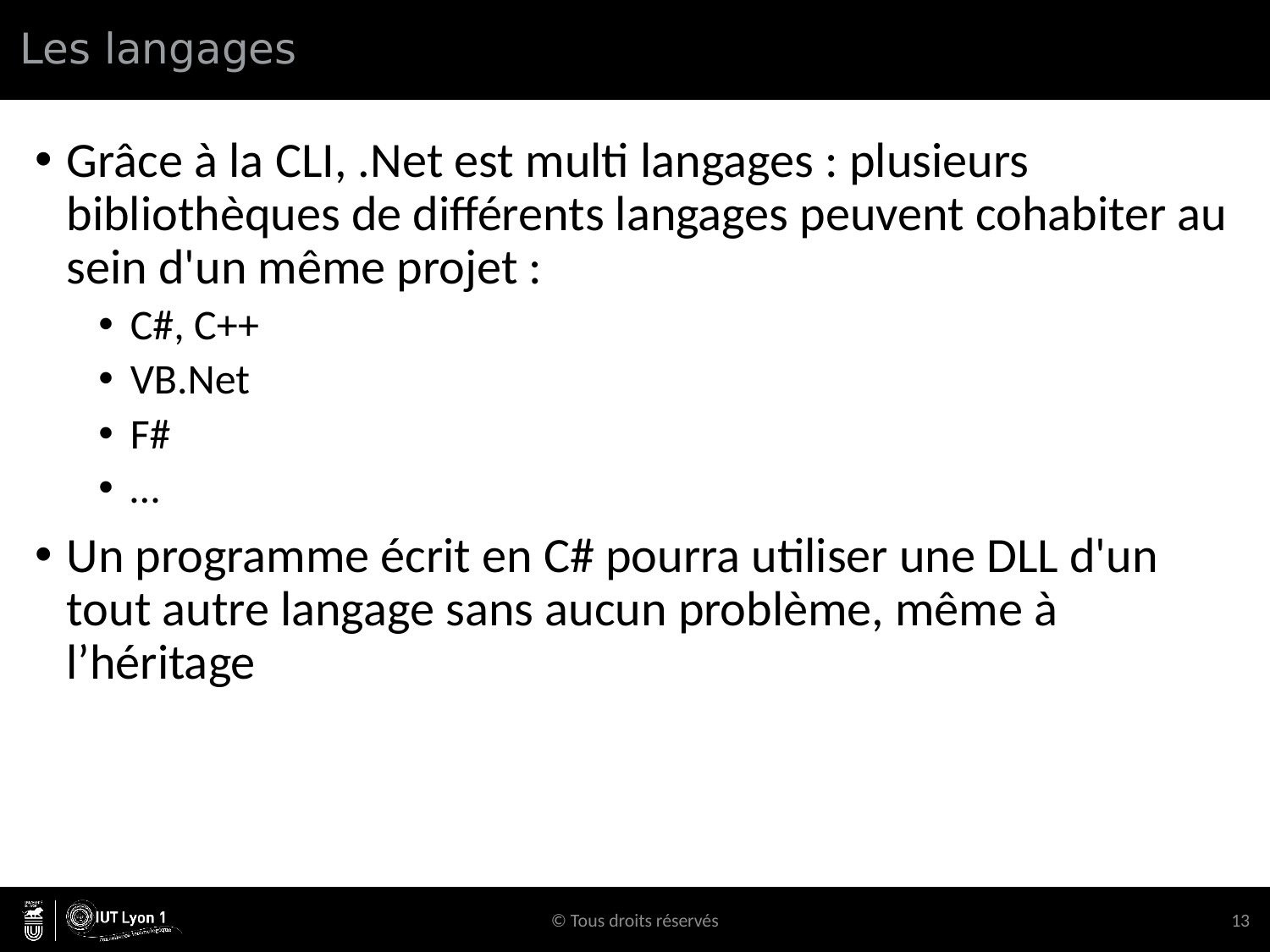

# Les langages
Grâce à la CLI, .Net est multi langages : plusieurs bibliothèques de différents langages peuvent cohabiter au sein d'un même projet :
C#, C++
VB.Net
F#
…
Un programme écrit en C# pourra utiliser une DLL d'un tout autre langage sans aucun problème, même à l’héritage
© Tous droits réservés
13